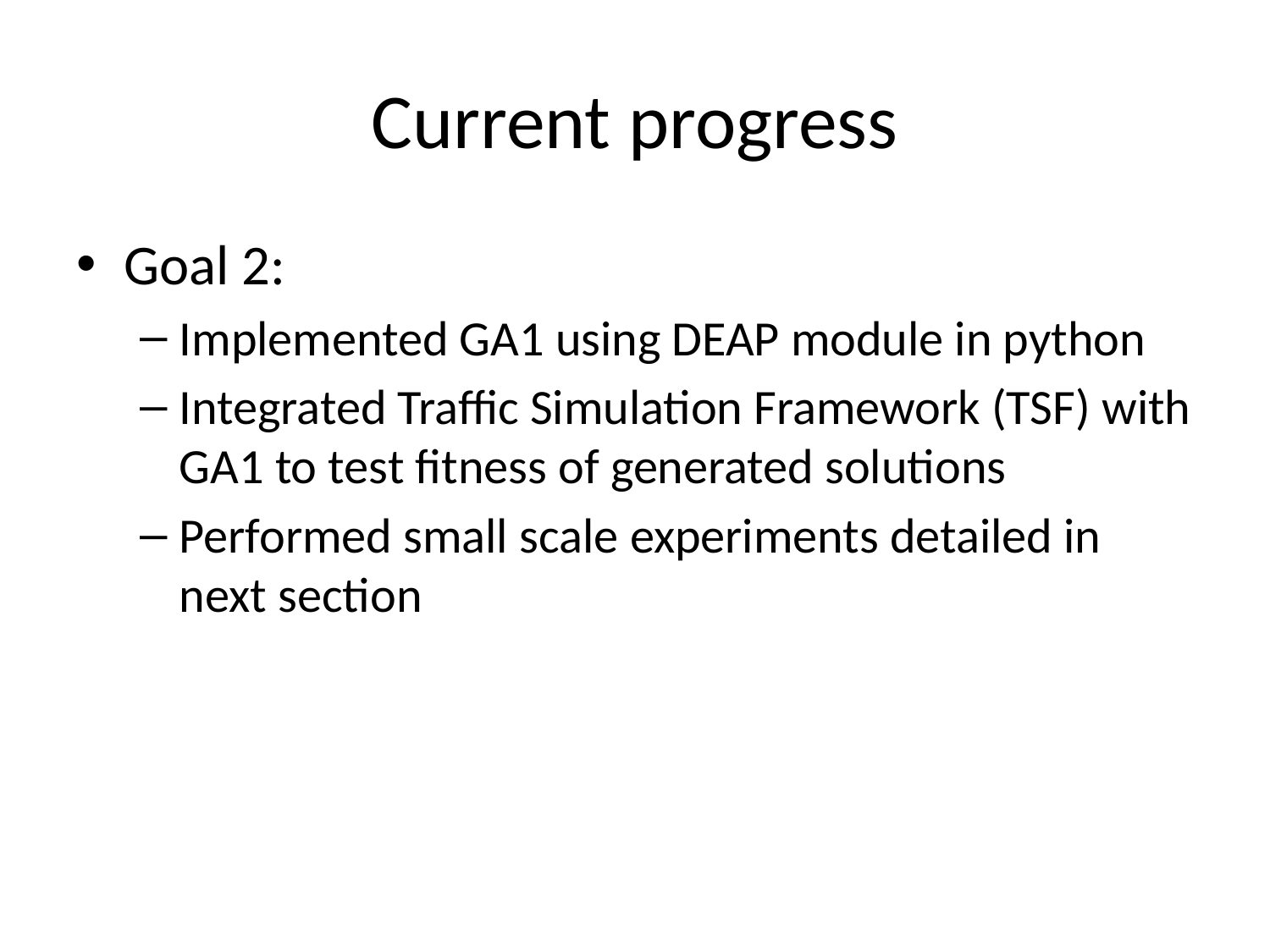

# Current progress
Goal 2:
Implemented GA1 using DEAP module in python
Integrated Traffic Simulation Framework (TSF) with GA1 to test fitness of generated solutions
Performed small scale experiments detailed in next section